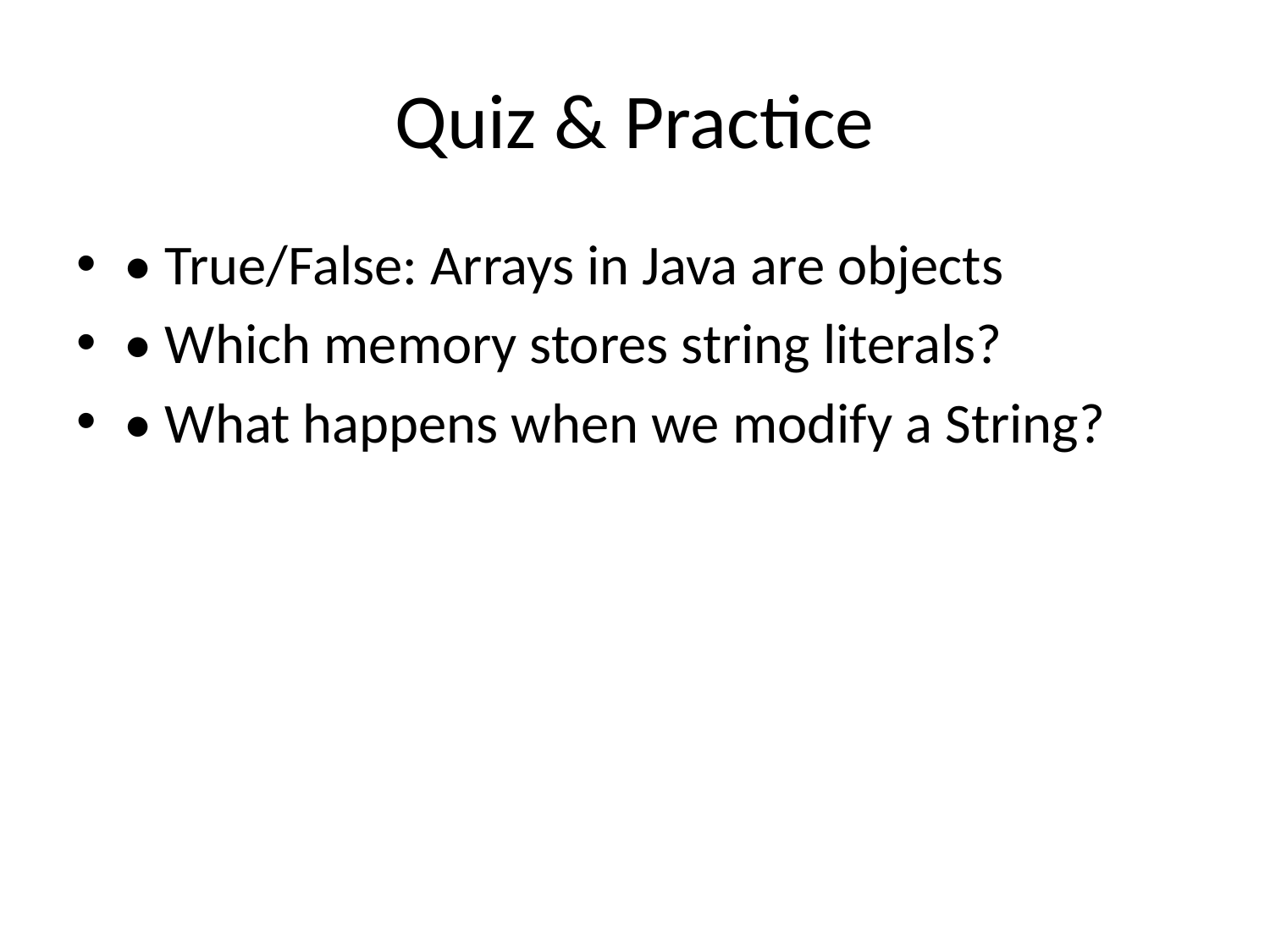

# Quiz & Practice
• True/False: Arrays in Java are objects
• Which memory stores string literals?
• What happens when we modify a String?